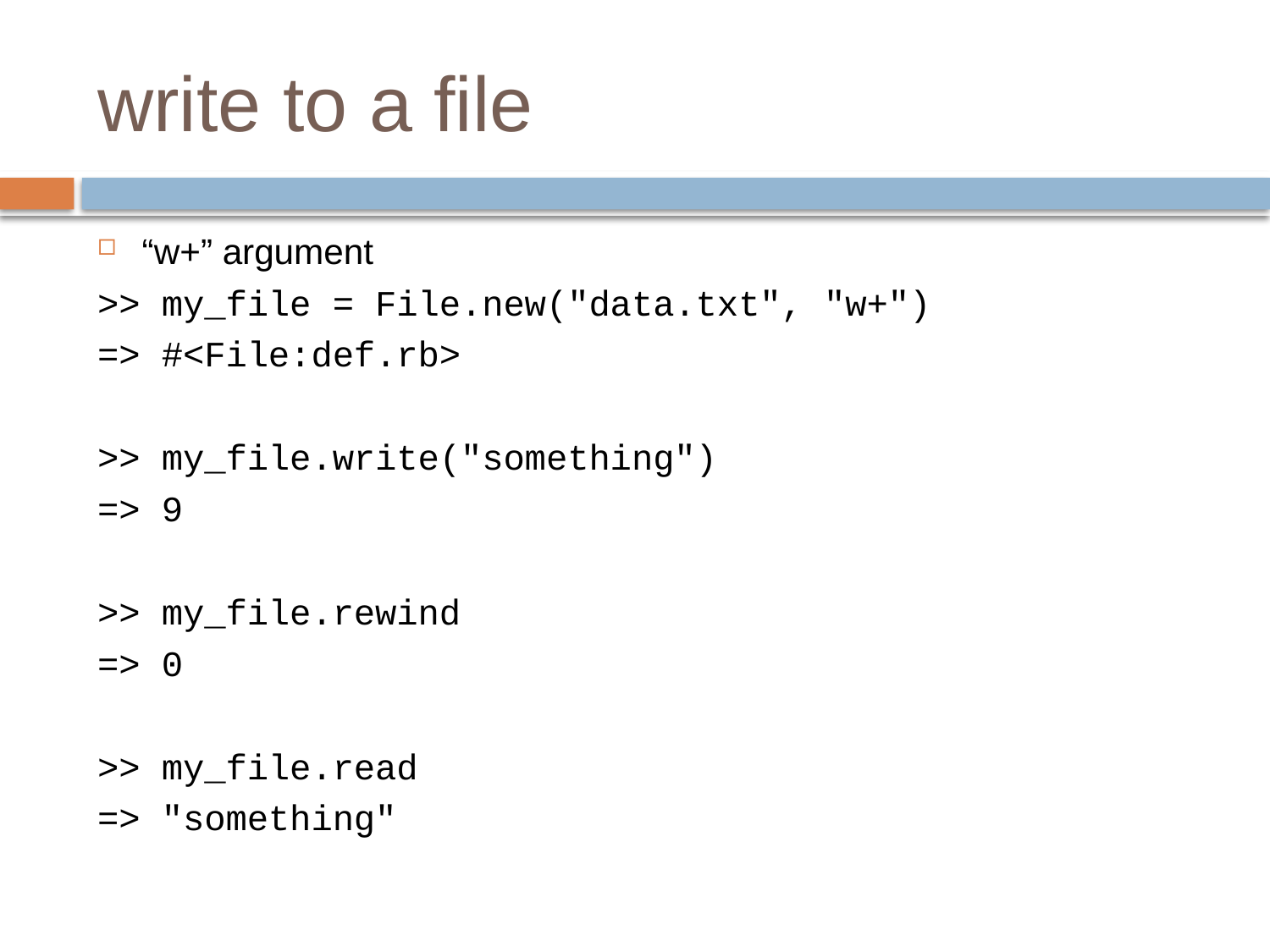

# write to a file
“w+” argument
>> my_file = File.new("data.txt", "w+")
=> #<File:def.rb>

>> my_file.write("something")
=> 9

>> my_file.rewind
=> 0

>> my_file.read
=> "something"